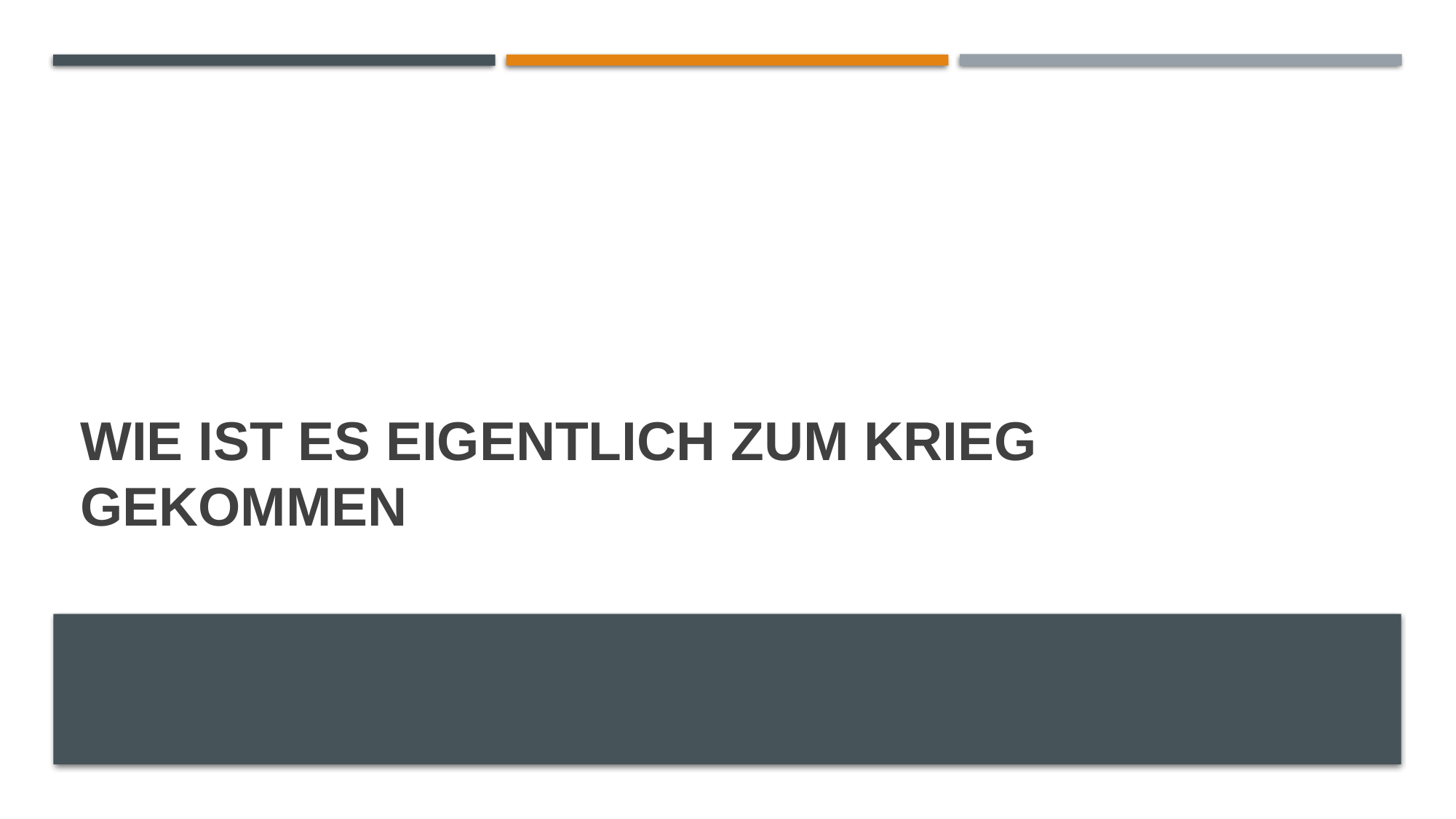

# Wie ist es Eigentlich zum Krieg gekommen